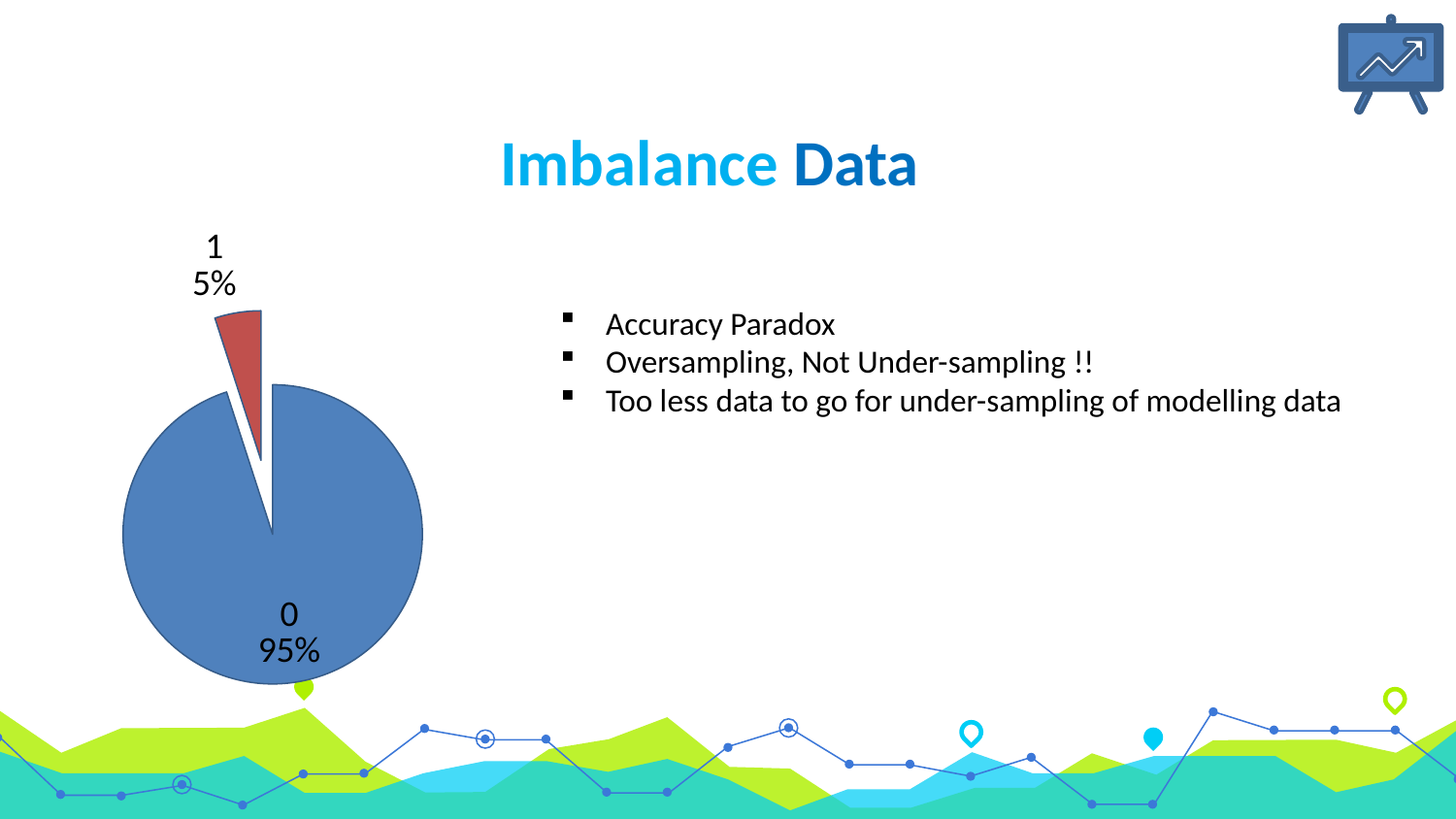

Imbalance Data

### Chart

| Category |  |
|---|---|
Accuracy Paradox
Oversampling, Not Under-sampling !!
Too less data to go for under-sampling of modelling data